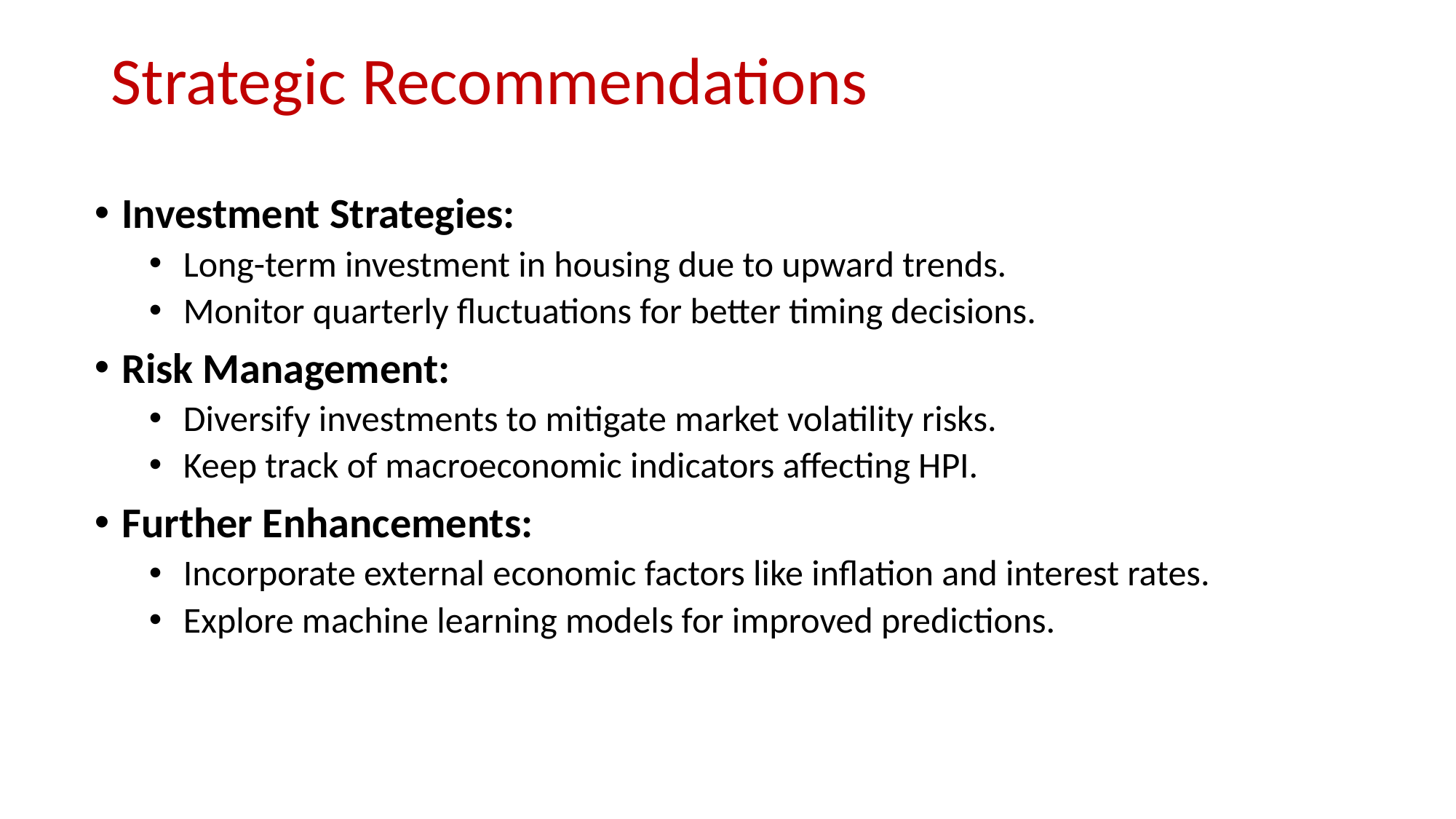

# Strategic Recommendations
Investment Strategies:
Long-term investment in housing due to upward trends.
Monitor quarterly fluctuations for better timing decisions.
Risk Management:
Diversify investments to mitigate market volatility risks.
Keep track of macroeconomic indicators affecting HPI.
Further Enhancements:
Incorporate external economic factors like inflation and interest rates.
Explore machine learning models for improved predictions.